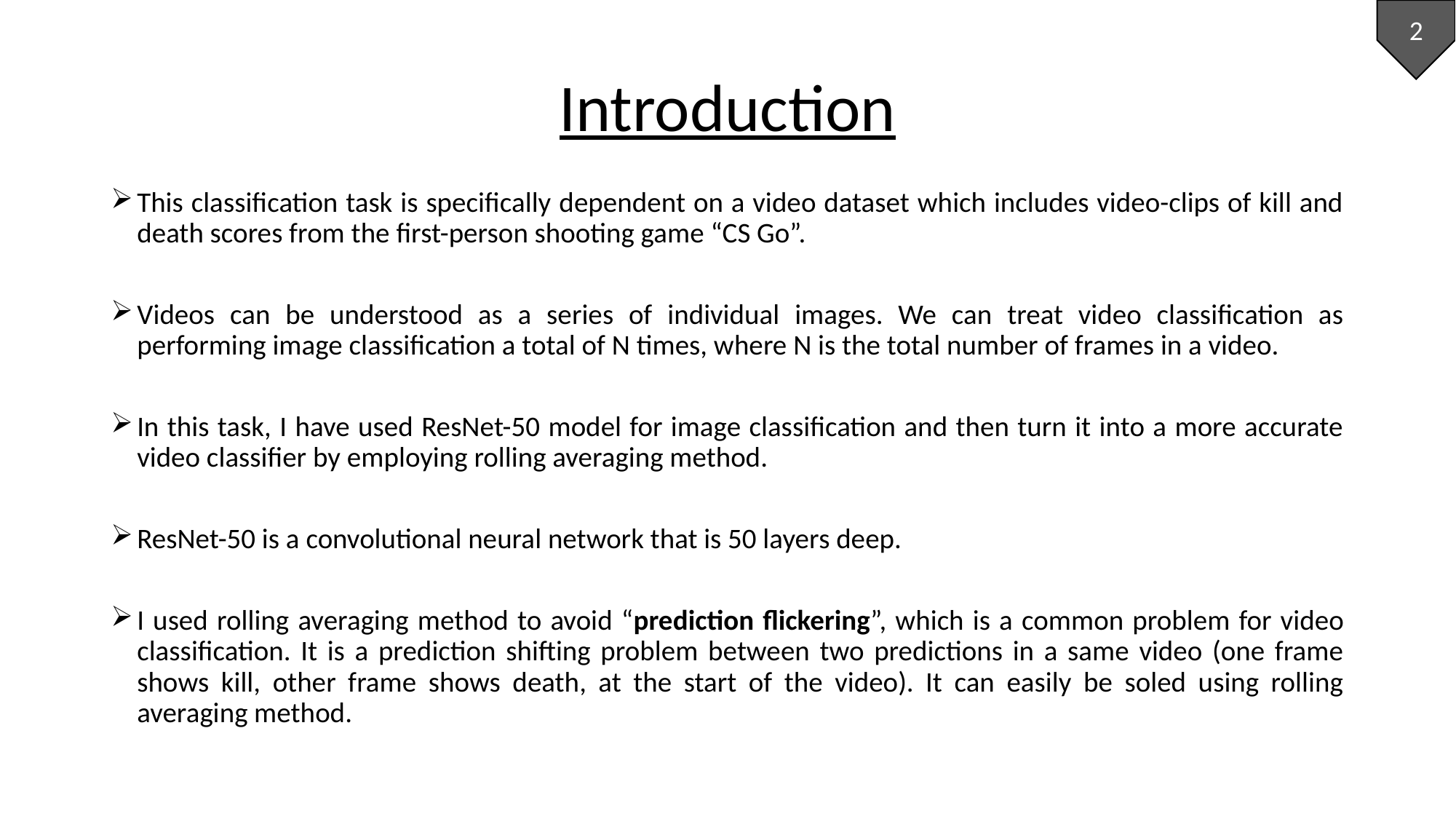

2
# Introduction
This classification task is specifically dependent on a video dataset which includes video-clips of kill and death scores from the first-person shooting game “CS Go”.

Videos can be understood as a series of individual images. We can treat video classification as performing image classification a total of N times, where N is the total number of frames in a video.

In this task, I have used ResNet-50 model for image classification and then turn it into a more accurate video classifier by employing rolling averaging method.

ResNet-50 is a convolutional neural network that is 50 layers deep.

I used rolling averaging method to avoid “prediction flickering”, which is a common problem for video classification. It is a prediction shifting problem between two predictions in a same video (one frame shows kill, other frame shows death, at the start of the video). It can easily be soled using rolling averaging method.